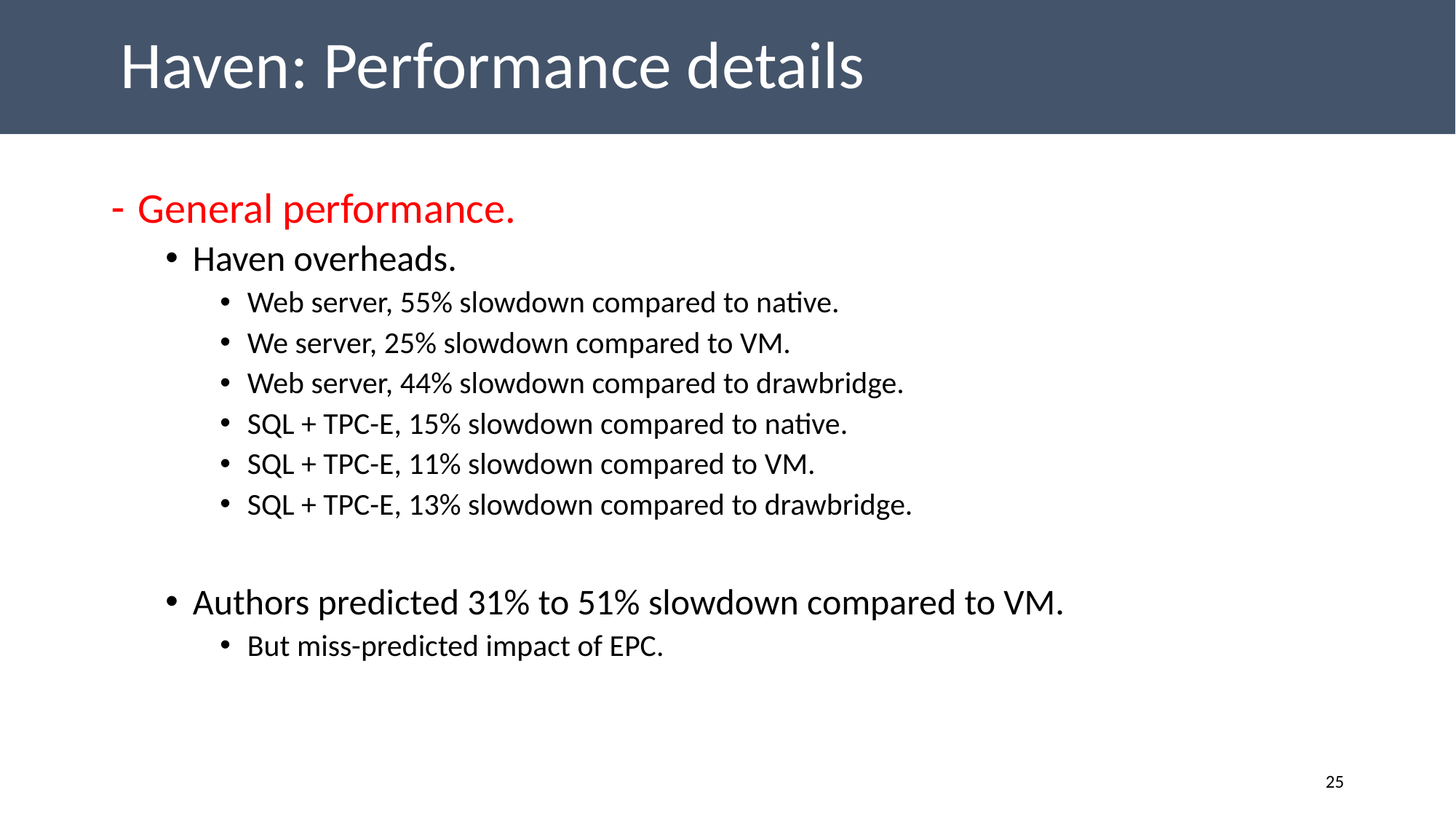

# Haven: Performance details
General performance.
Haven overheads.
Web server, 55% slowdown compared to native.
We server, 25% slowdown compared to VM.
Web server, 44% slowdown compared to drawbridge.
SQL + TPC-E, 15% slowdown compared to native.
SQL + TPC-E, 11% slowdown compared to VM.
SQL + TPC-E, 13% slowdown compared to drawbridge.

Authors predicted 31% to 51% slowdown compared to VM.
But miss-predicted impact of EPC.

25